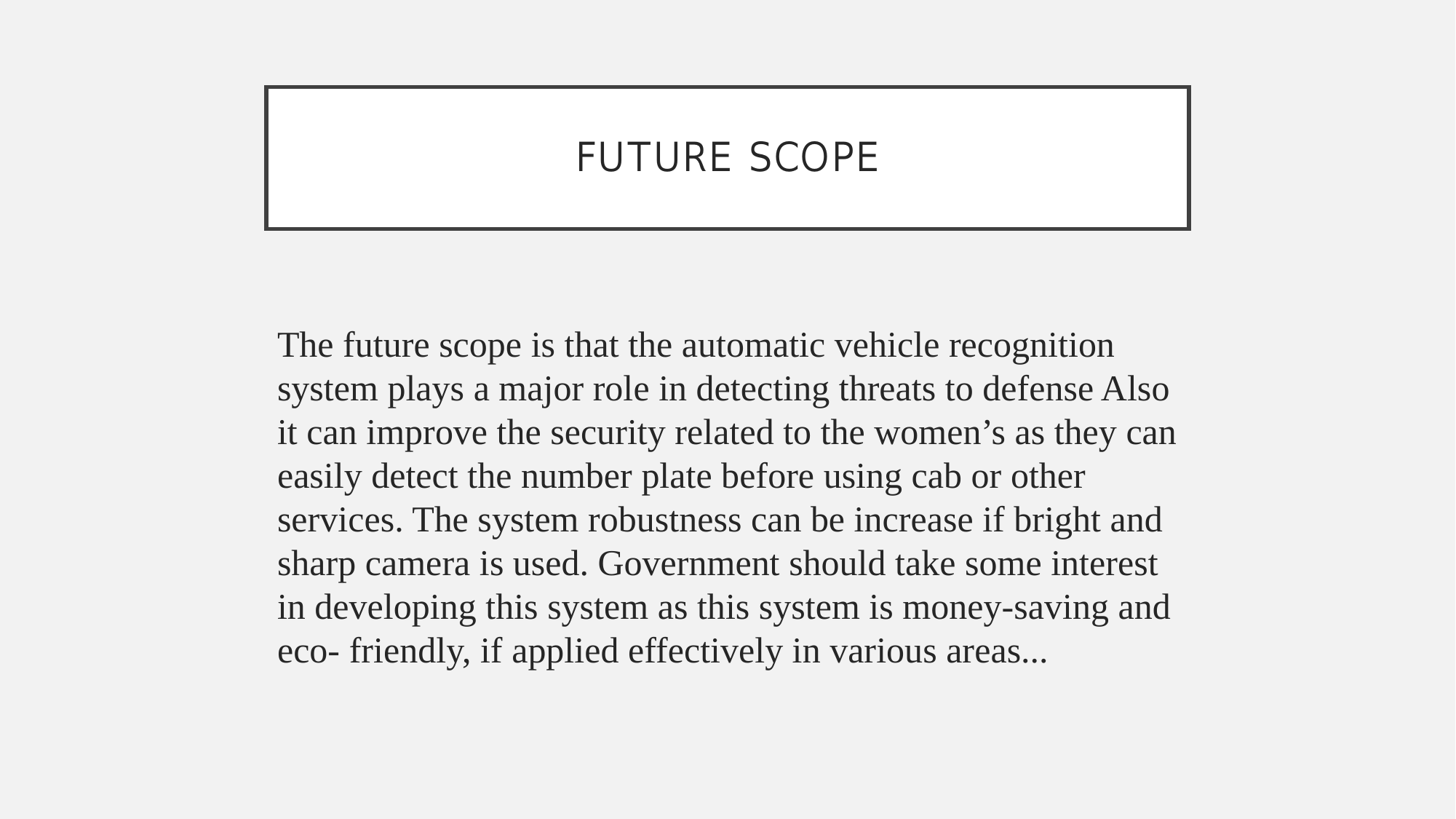

# Future Scope
The future scope is that the automatic vehicle recognition system plays a major role in detecting threats to defense Also it can improve the security related to the women’s as they can easily detect the number plate before using cab or other services. The system robustness can be increase if bright and sharp camera is used. Government should take some interest in developing this system as this system is money-saving and eco- friendly, if applied effectively in various areas...